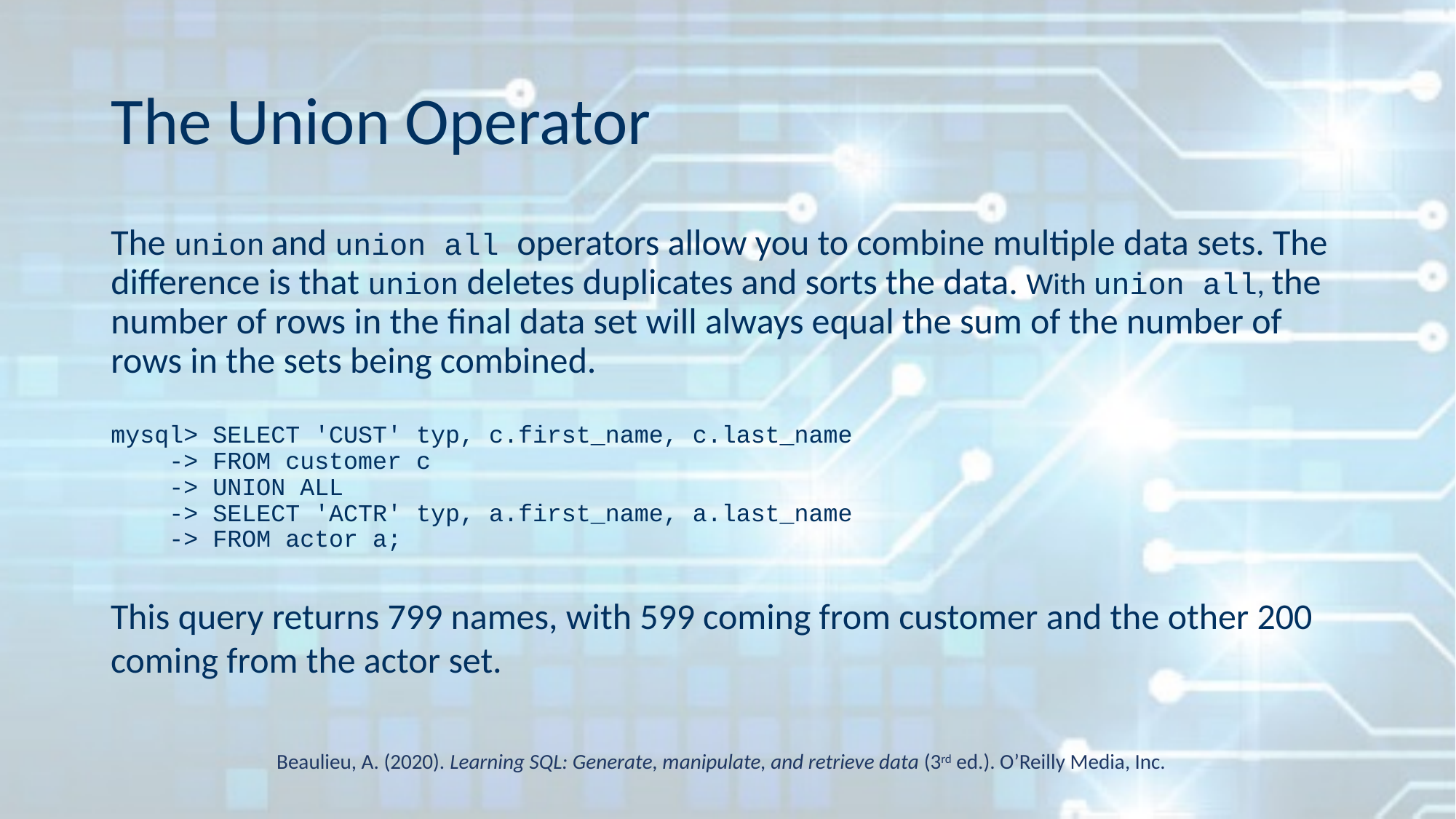

# The Union Operator
The union and union all operators allow you to combine multiple data sets. The difference is that union deletes duplicates and sorts the data. With union all, the number of rows in the final data set will always equal the sum of the number of rows in the sets being combined.
mysql> SELECT 'CUST' typ, c.first_name, c.last_name
    -> FROM customer c
    -> UNION ALL
    -> SELECT 'ACTR' typ, a.first_name, a.last_name
    -> FROM actor a;
This query returns 799 names, with 599 coming from customer and the other 200 coming from the actor set.